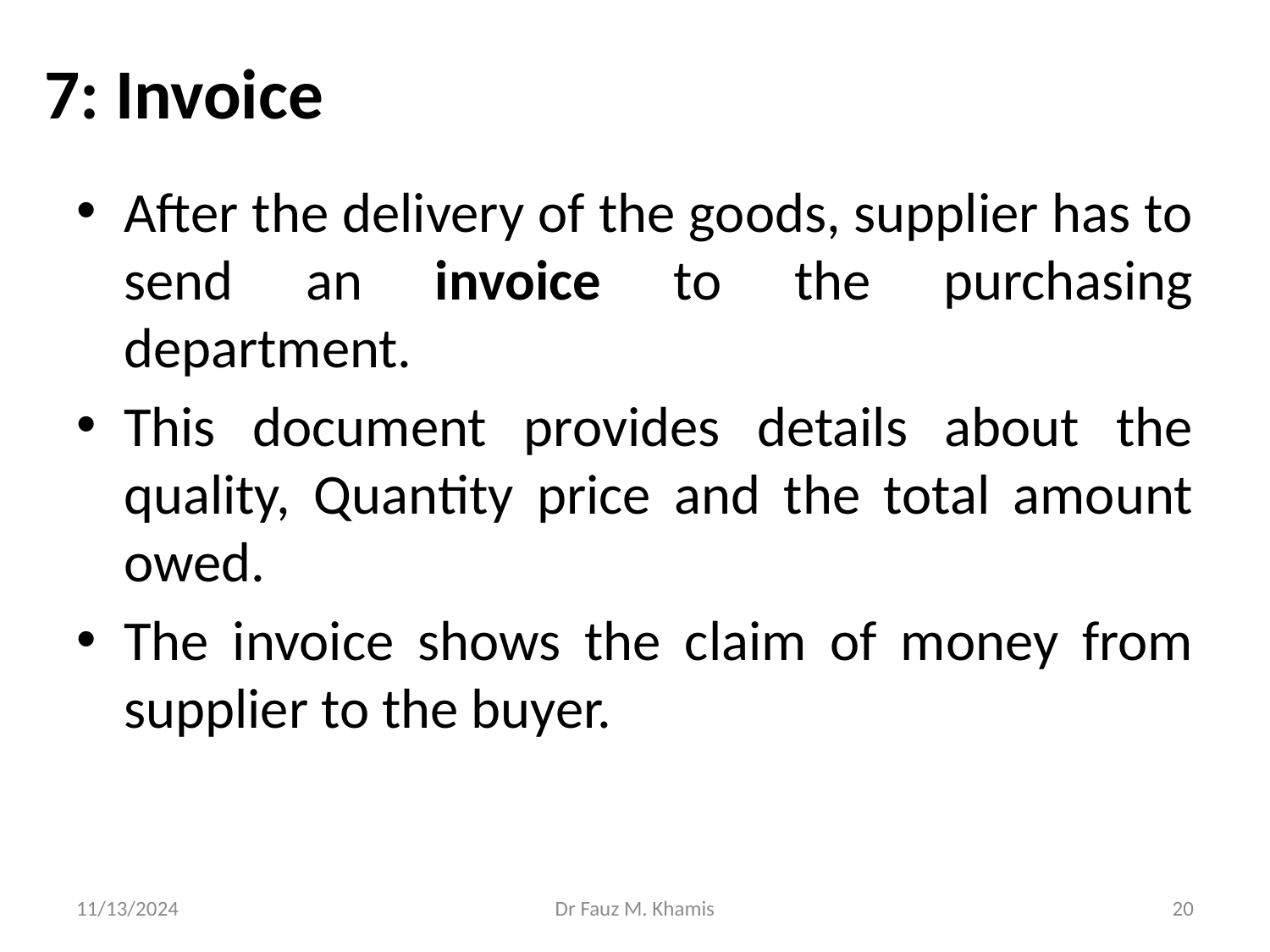

7: Invoice
After the delivery of the goods, supplier has to send an invoice to the purchasing department.
This document provides details about the quality, Quantity price and the total amount owed.
The invoice shows the claim of money from supplier to the buyer.
11/13/2024
Dr Fauz M. Khamis
20